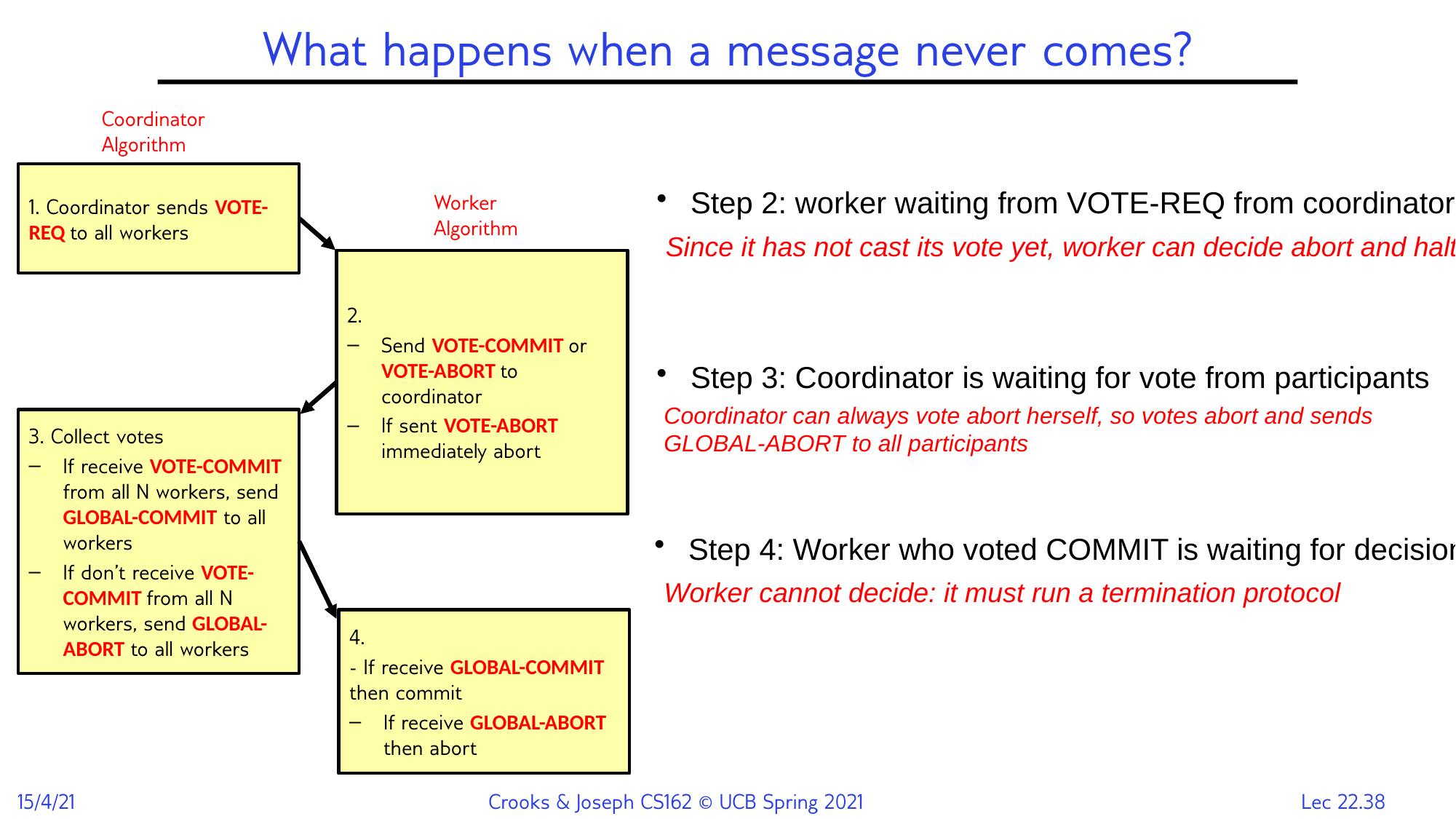

# What happens when a message never comes?
Coordinator Algorithm
1. Coordinator sends VOTE-REQ to all workers
Step 2: worker waiting from VOTE-REQ from coordinator
Worker Algorithm
Since it has not cast its vote yet, worker can decide abort and halt
2.
Send VOTE-COMMIT or VOTE-ABORT to coordinator
If sent VOTE-ABORT immediately abort
Step 3: Coordinator is waiting for vote from participants
Coordinator can always vote abort herself, so votes abort and sends GLOBAL-ABORT to all participants
3. Collect votes
If receive VOTE-COMMIT from all N workers, send GLOBAL-COMMIT to all workers
If don’t receive VOTE-COMMIT from all N workers, send GLOBAL-ABORT to all workers
Step 4: Worker who voted COMMIT is waiting for decision
Worker cannot decide: it must run a termination protocol
4.
- If receive GLOBAL-COMMIT then commit
If receive GLOBAL-ABORT then abort